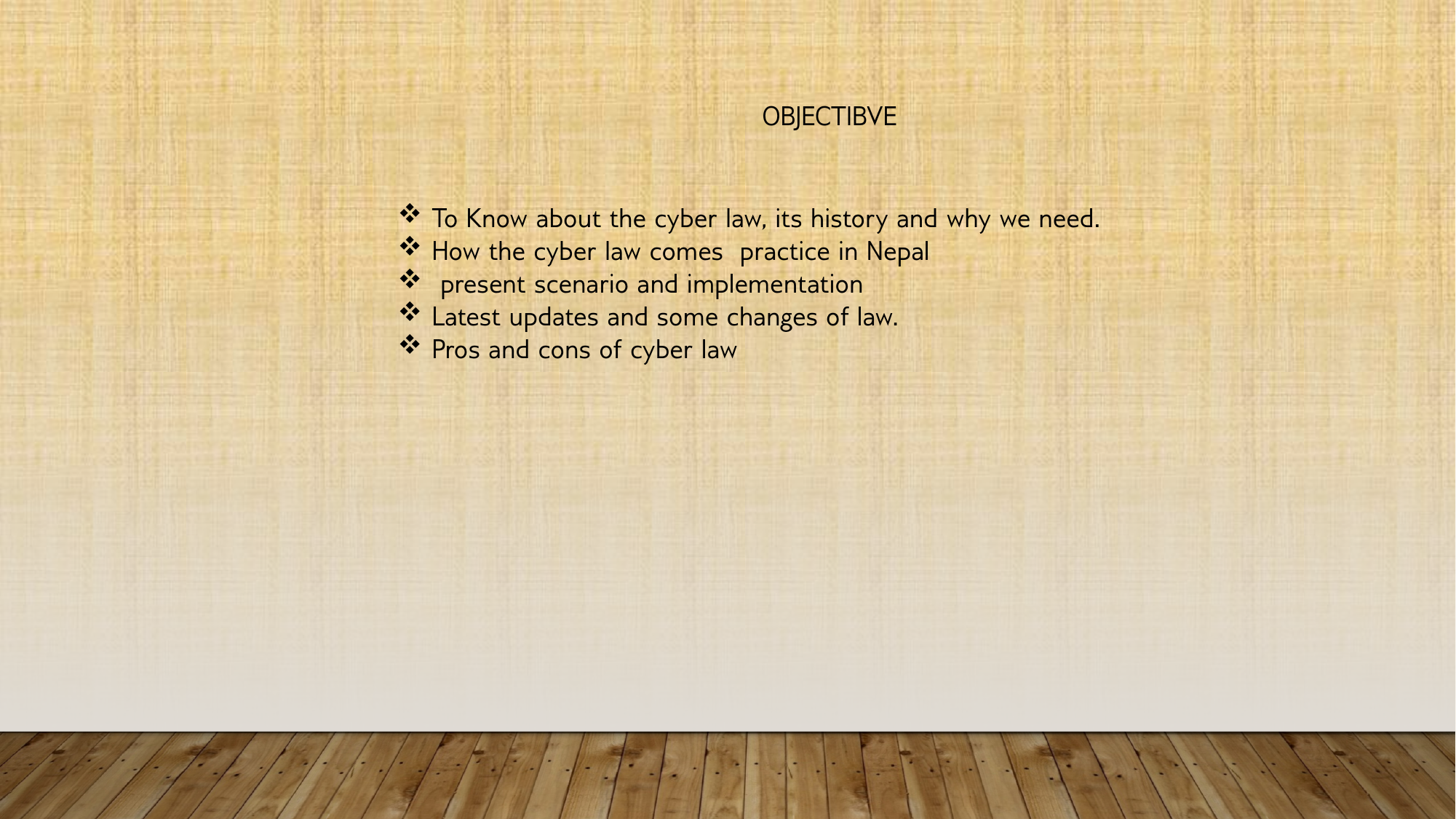

OBJECTIBVE
To Know about the cyber law, its history and why we need.
How the cyber law comes  practice in Nepal
 present scenario and implementation
Latest updates and some changes of law.
Pros and cons of cyber law